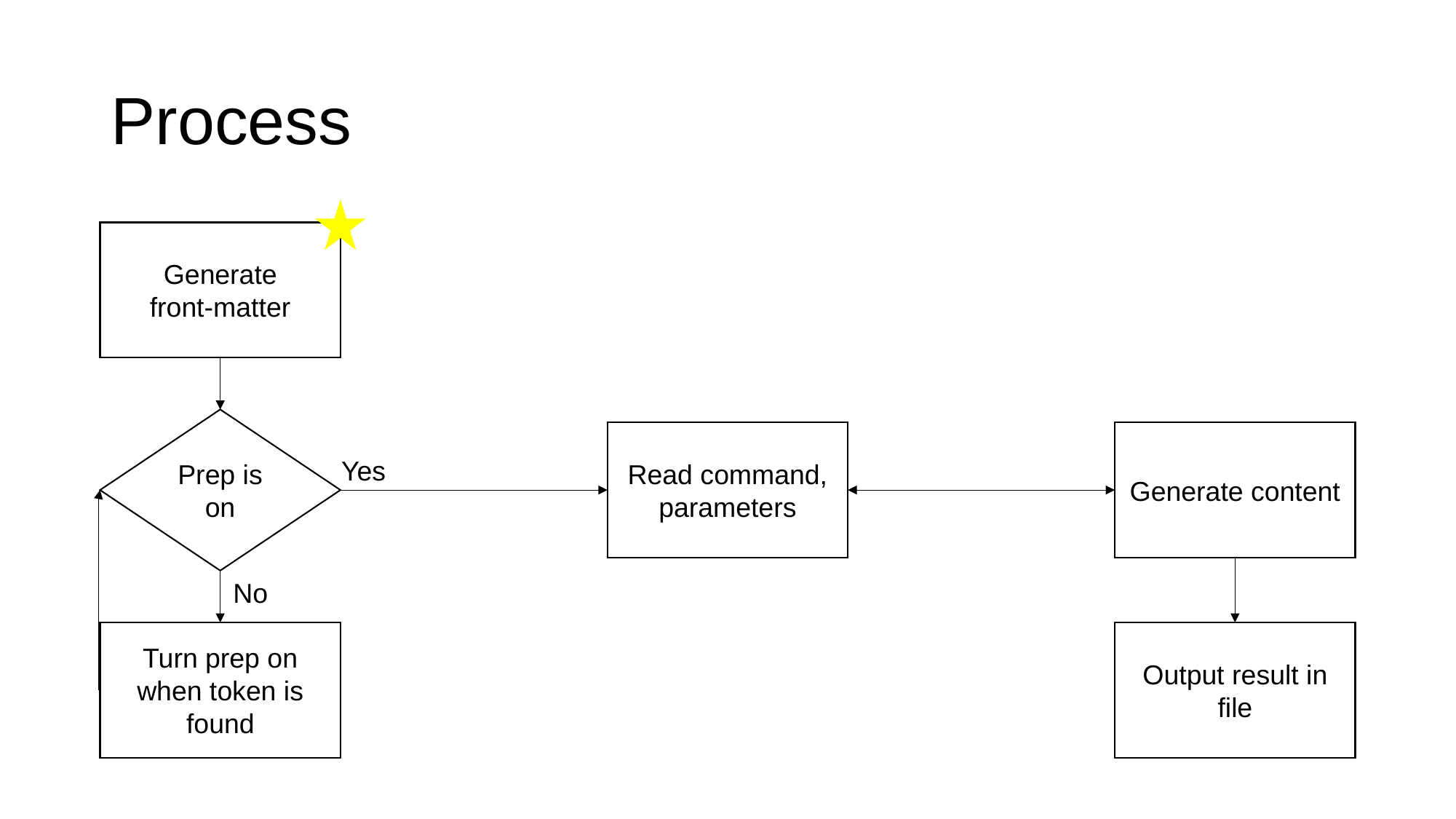

# Process

Generate
front-matter
Prep is on
Read command, parameters
Generate content
Yes
No
Turn prep on when token is found
Output result in file